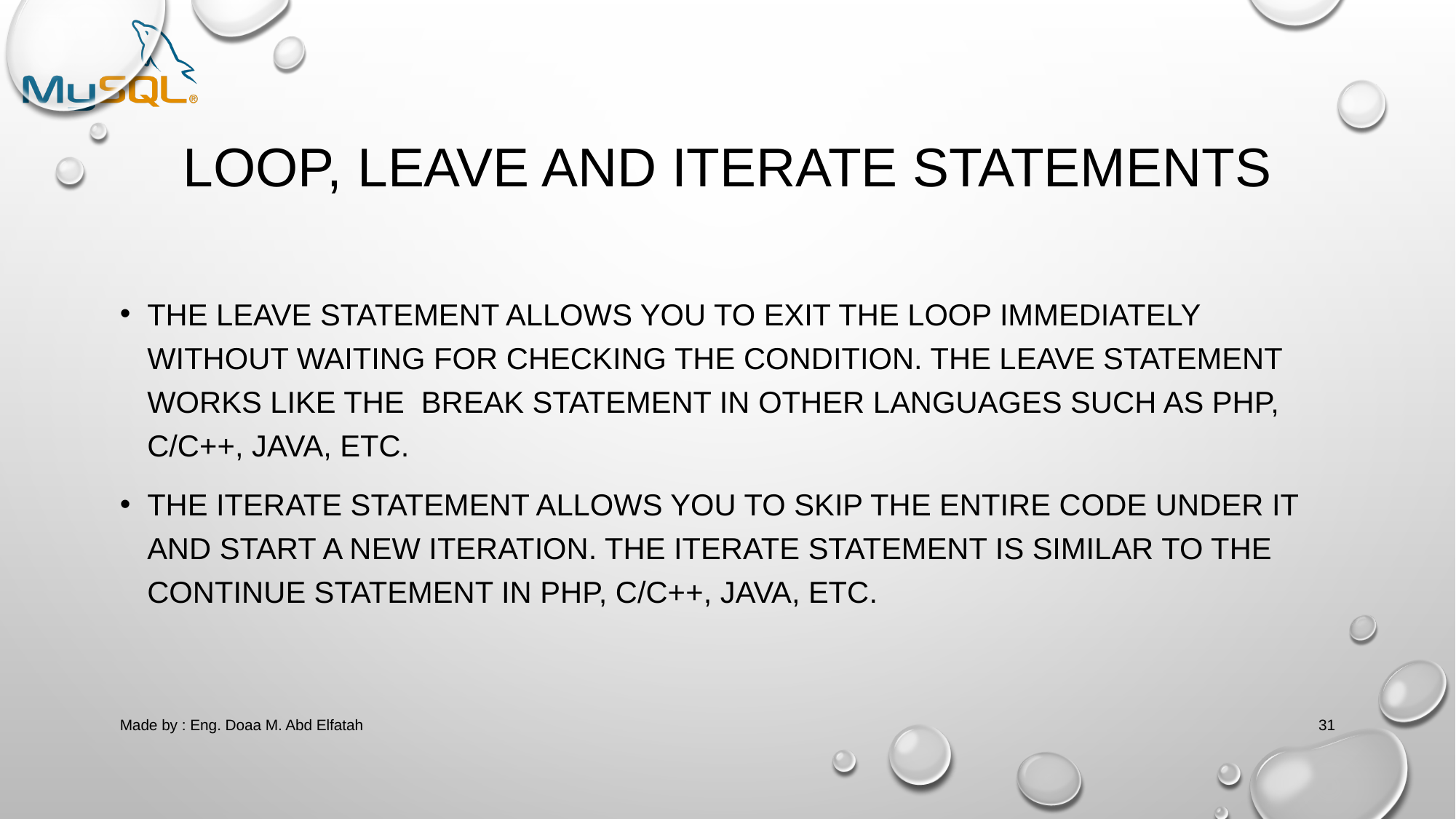

# LOOP, LEAVE and ITERATE statements
The LEAVE statement allows you to exit the loop immediately without waiting for checking the condition. The LEAVE statement works like the  break statement in other languages such as PHP, C/C++, Java, etc.
The ITERATE statement allows you to skip the entire code under it and start a new iteration. The ITERATE statement is similar to the continue statement in PHP, C/C++, Java, etc.
Made by : Eng. Doaa M. Abd Elfatah
31